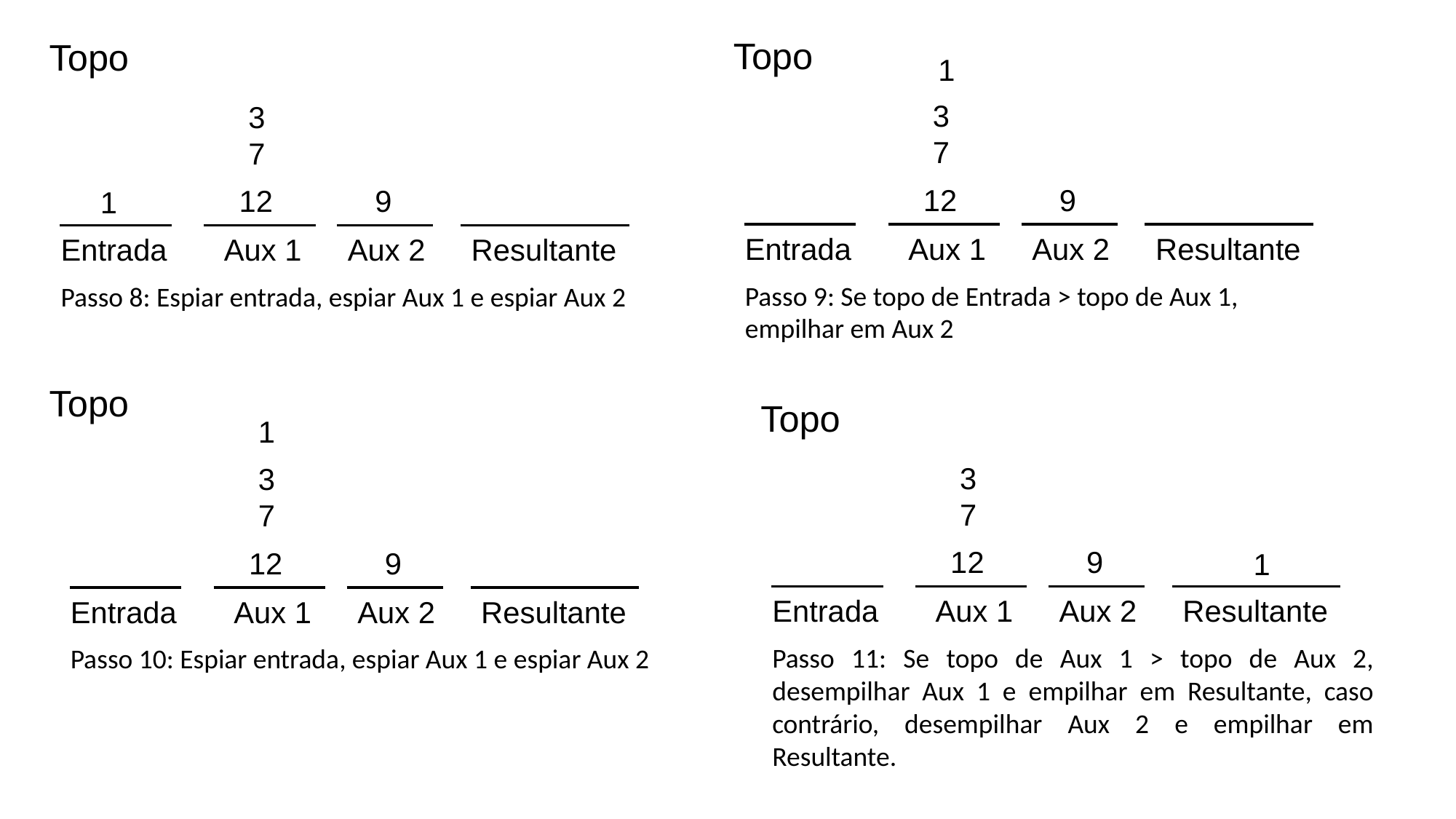

Topo
Topo
1
3
3
7
7
12
9
12
9
1
Entrada
Aux 1
Aux 2
Resultante
Entrada
Aux 1
Aux 2
Resultante
Passo 9: Se topo de Entrada > topo de Aux 1, empilhar em Aux 2
Passo 8: Espiar entrada, espiar Aux 1 e espiar Aux 2
Topo
Topo
1
3
3
7
7
12
9
12
9
1
Entrada
Aux 1
Aux 2
Resultante
Entrada
Aux 1
Aux 2
Resultante
Passo 11: Se topo de Aux 1 > topo de Aux 2, desempilhar Aux 1 e empilhar em Resultante, caso contrário, desempilhar Aux 2 e empilhar em Resultante.
Passo 10: Espiar entrada, espiar Aux 1 e espiar Aux 2